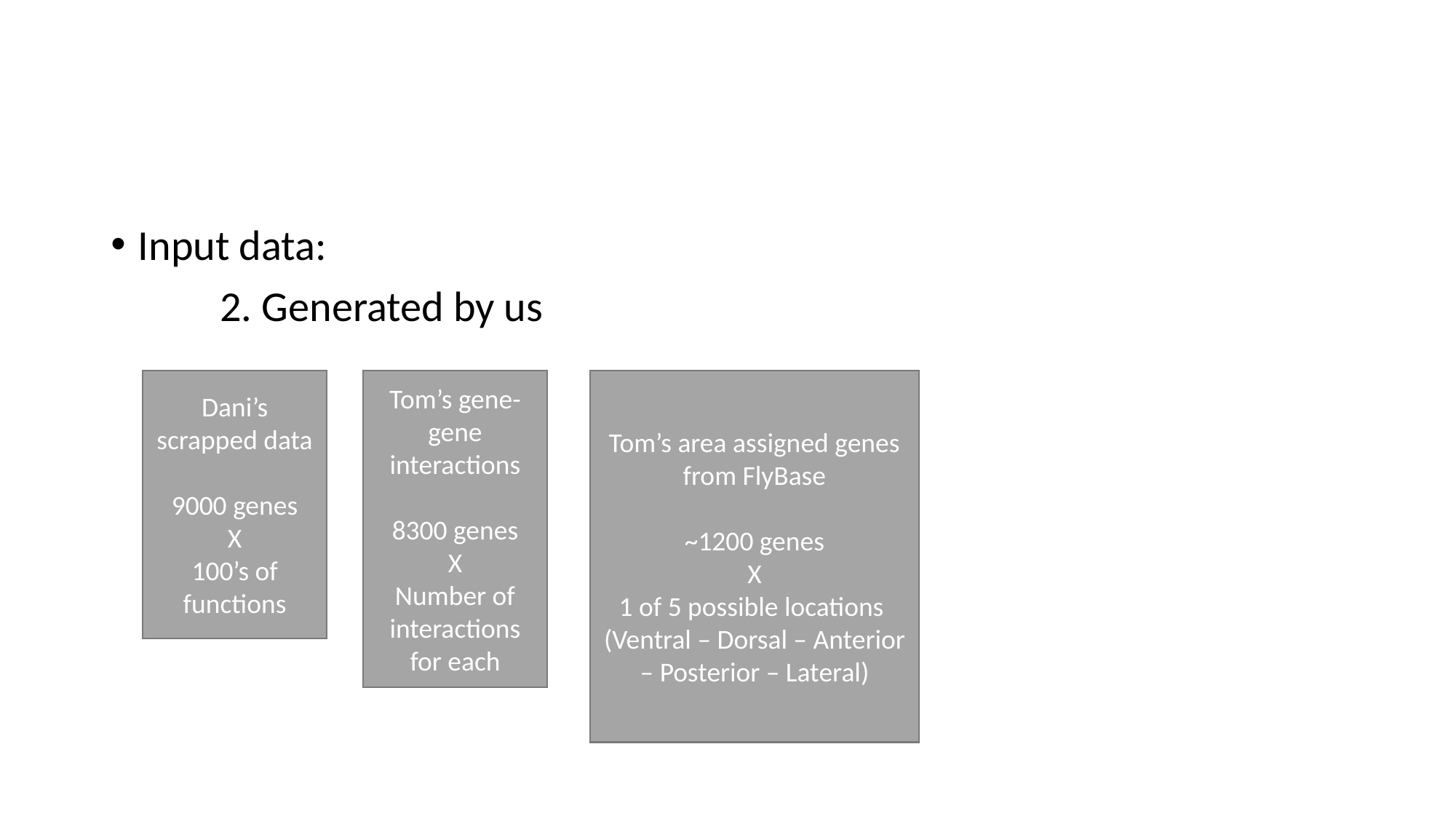

#
Input data:
	2. Generated by us

Tom’s area assigned genes from FlyBase

~1200 genes
X
1 of 5 possible locations
(Ventral – Dorsal – Anterior – Posterior – Lateral)
Dani’s scrapped data

9000 genes
X
100’s of functions
Tom’s gene-gene interactions

8300 genes
X
Number of interactions for each